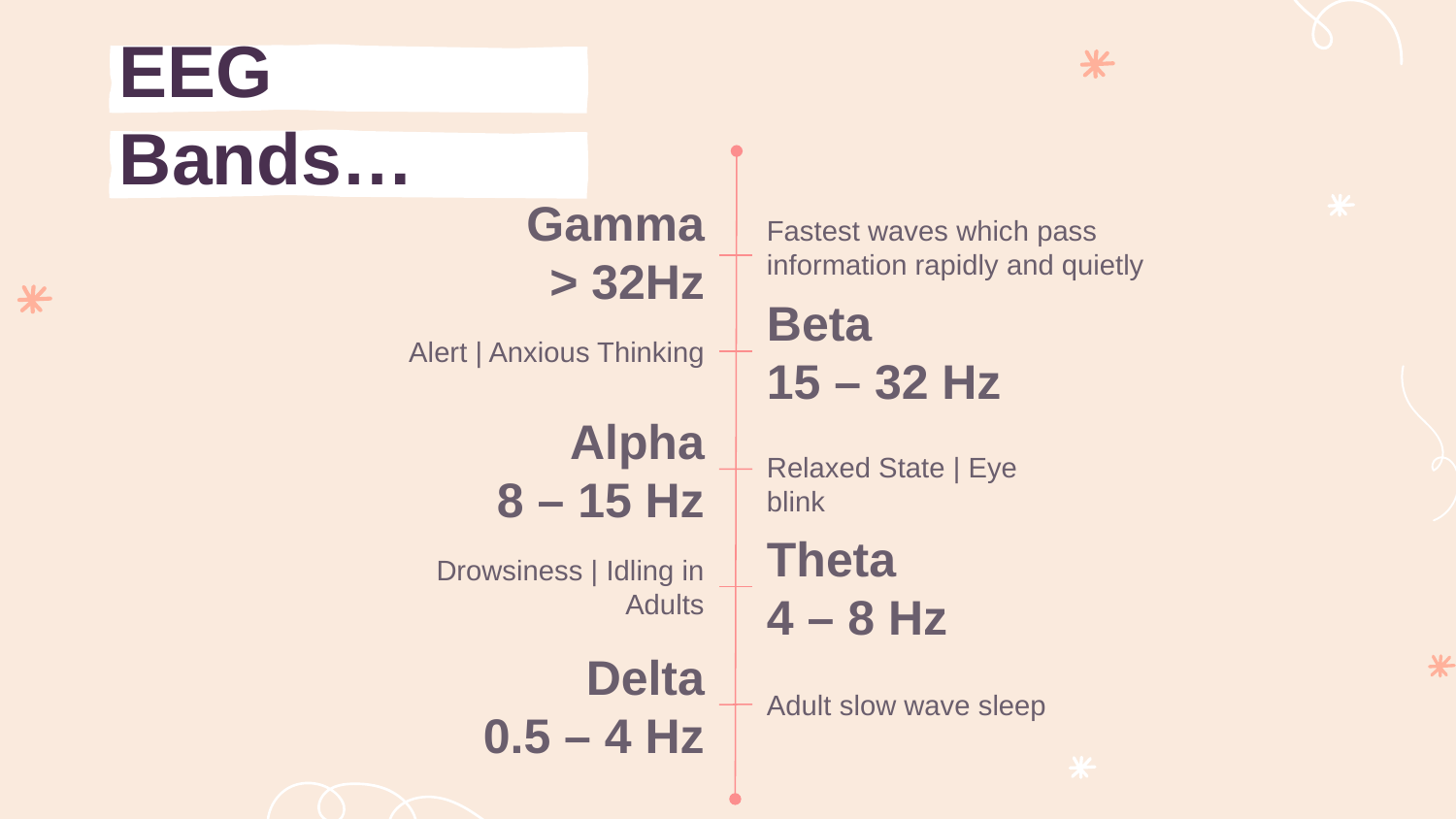

# EEG Bands…

Fastest waves which pass information rapidly and quietly
Gamma
> 32Hz
Alert | Anxious Thinking
Beta
15 – 32 Hz
Alpha
8 – 15 Hz
Relaxed State | Eye blink
Drowsiness | Idling in Adults
Theta
4 – 8 Hz
Adult slow wave sleep
Delta
0.5 – 4 Hz